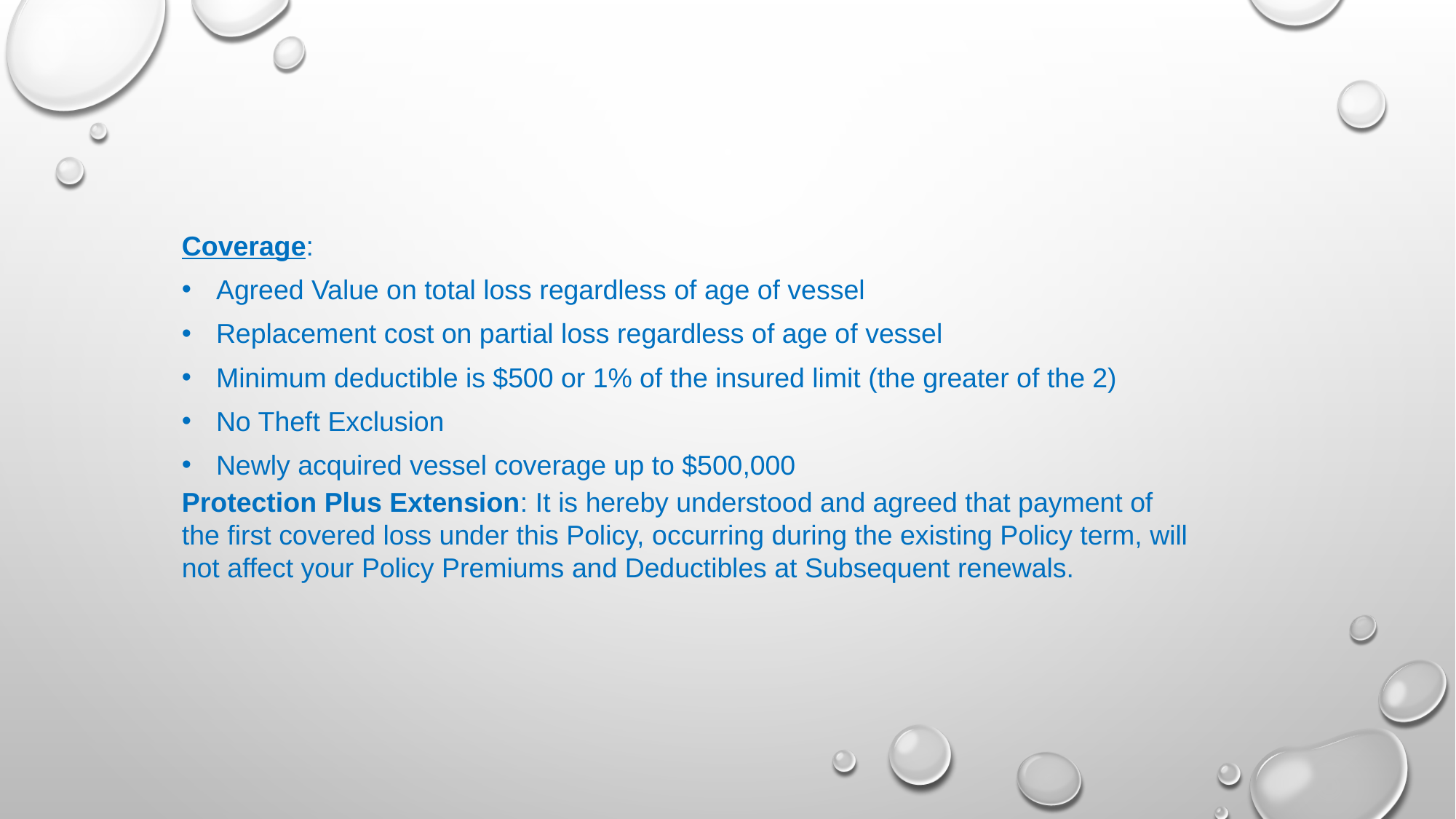

Coverage:
Agreed Value on total loss regardless of age of vessel
Replacement cost on partial loss regardless of age of vessel
Minimum deductible is $500 or 1% of the insured limit (the greater of the 2)
No Theft Exclusion
Newly acquired vessel coverage up to $500,000
Protection Plus Extension: It is hereby understood and agreed that payment of the first covered loss under this Policy, occurring during the existing Policy term, will not affect your Policy Premiums and Deductibles at Subsequent renewals.